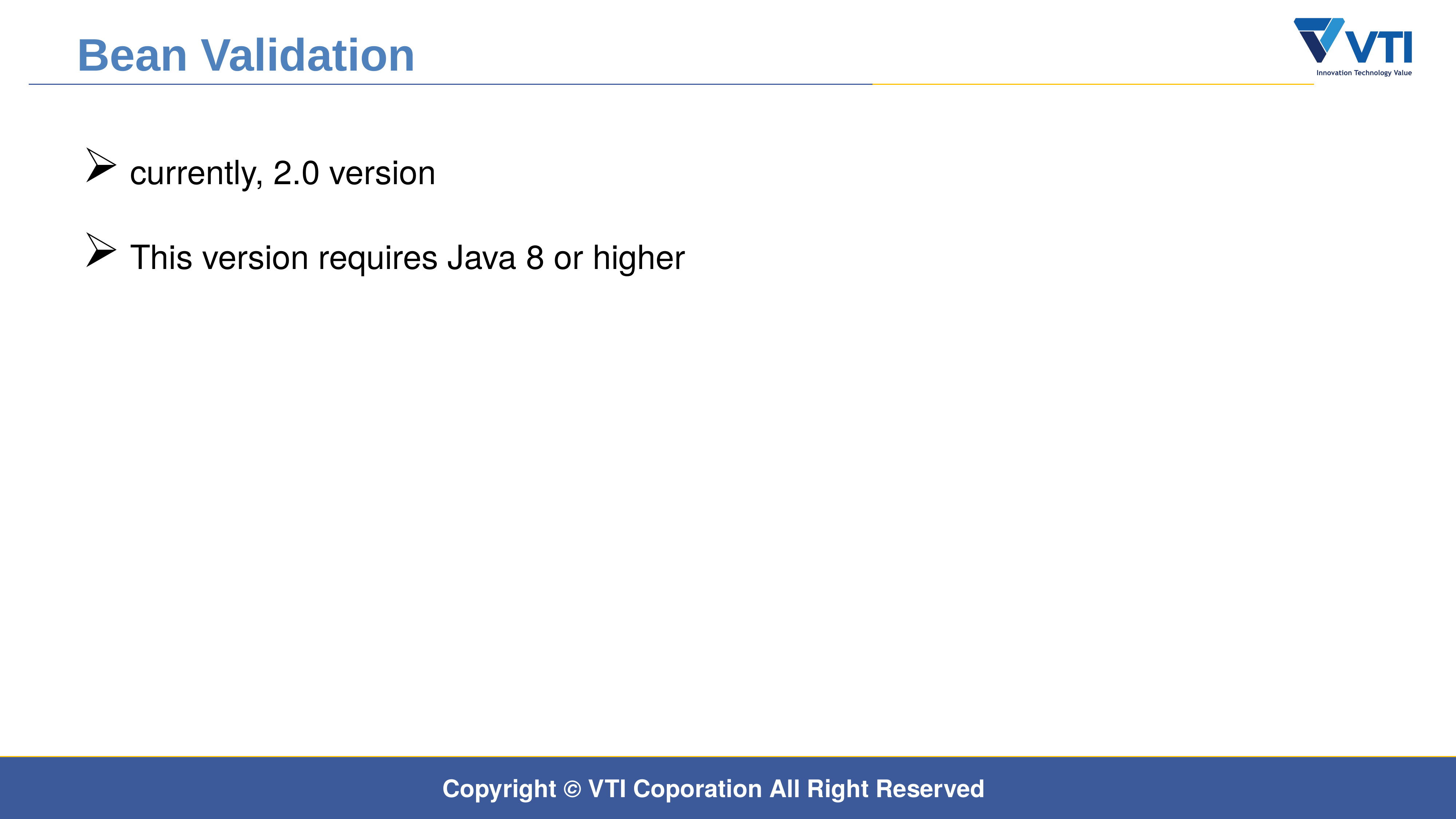

Bean Validation
 currently, 2.0 version
 This version requires Java 8 or higher